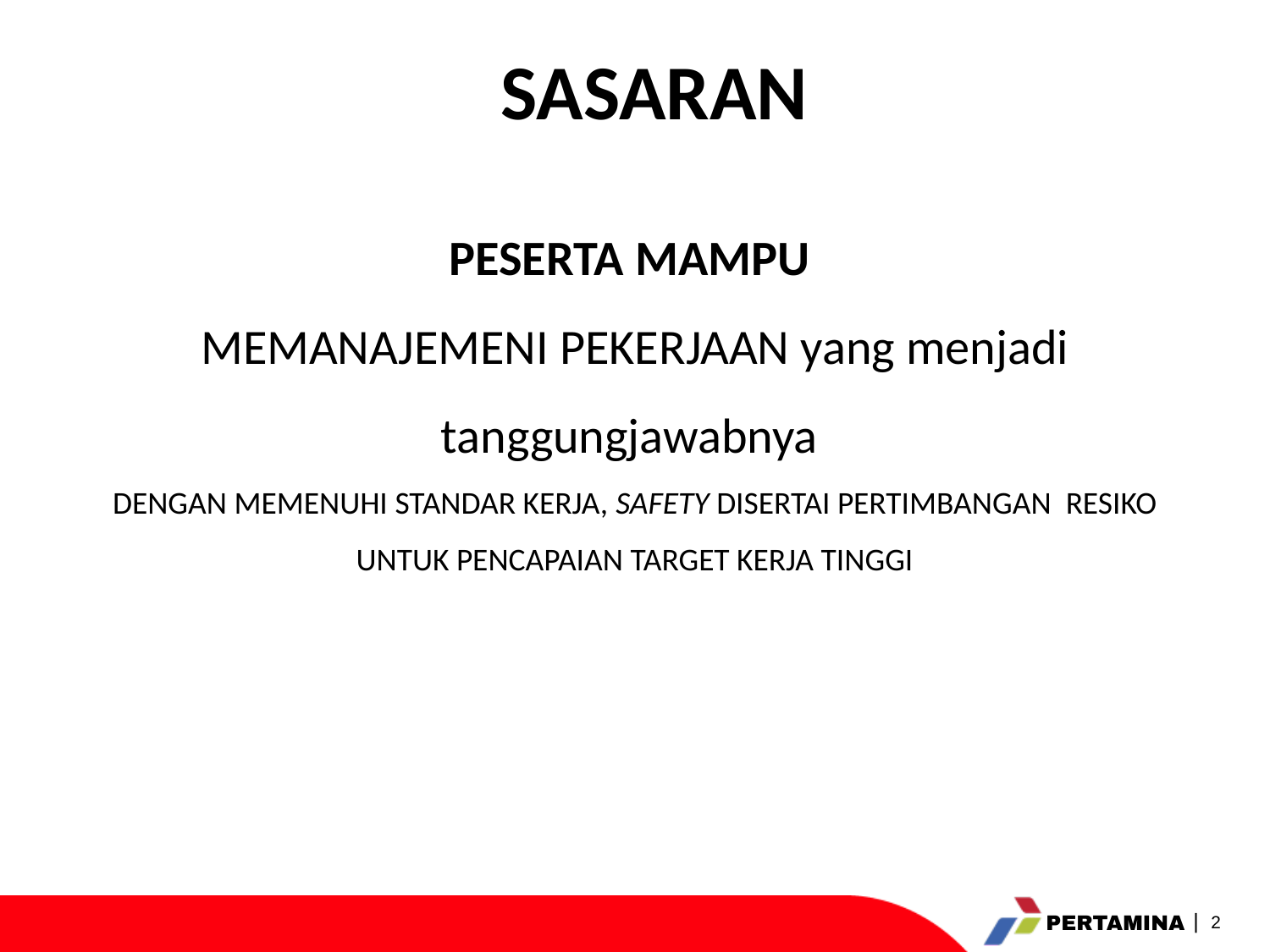

# sasaran
PESERTA MAMPU
MEMANAJEMENI PEKERJAAN yang menjadi tanggungjawabnya
DENGAN MEMENUHI STANDAR KERJA, SAFETY DISERTAI PERTIMBANGAN  RESIKO UNTUK PENCAPAIAN TARGET KERJA TINGGI

2